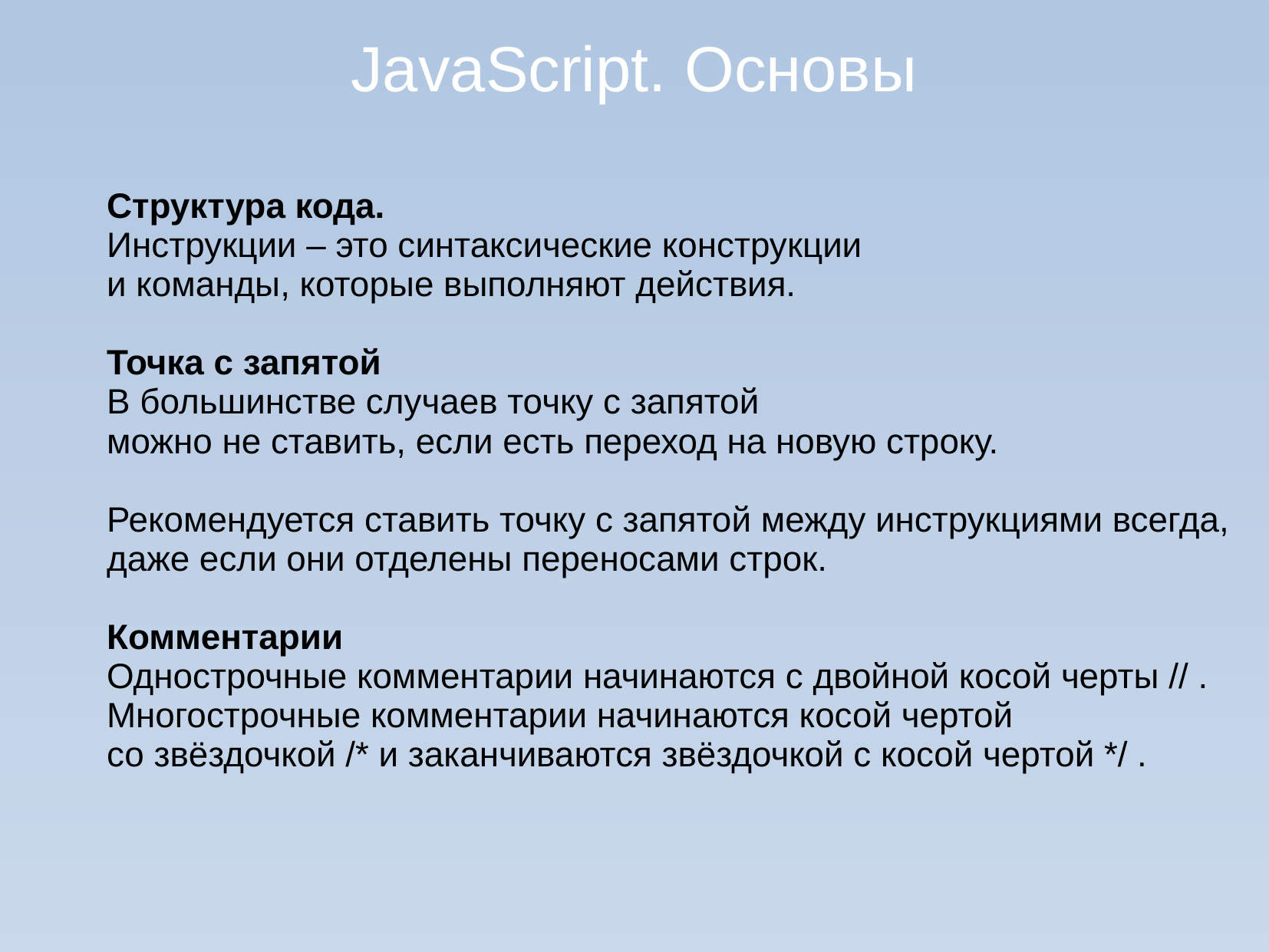

JavaScript. Основы
Структура кода.
Инструкции – это синтаксические конструкции
и команды, которые выполняют действия.

Точка с запятой
В большинстве случаев точку с запятой
можно не ставить, если есть переход на новую строку.

Рекомендуется ставить точку с запятой между инструкциями всегда,
даже если они отделены переносами строк.

Комментарии
Однострочные комментарии начинаются с двойной косой черты // .
Многострочные комментарии начинаются косой чертой
со звёздочкой /* и заканчиваются звёздочкой с косой чертой */ .